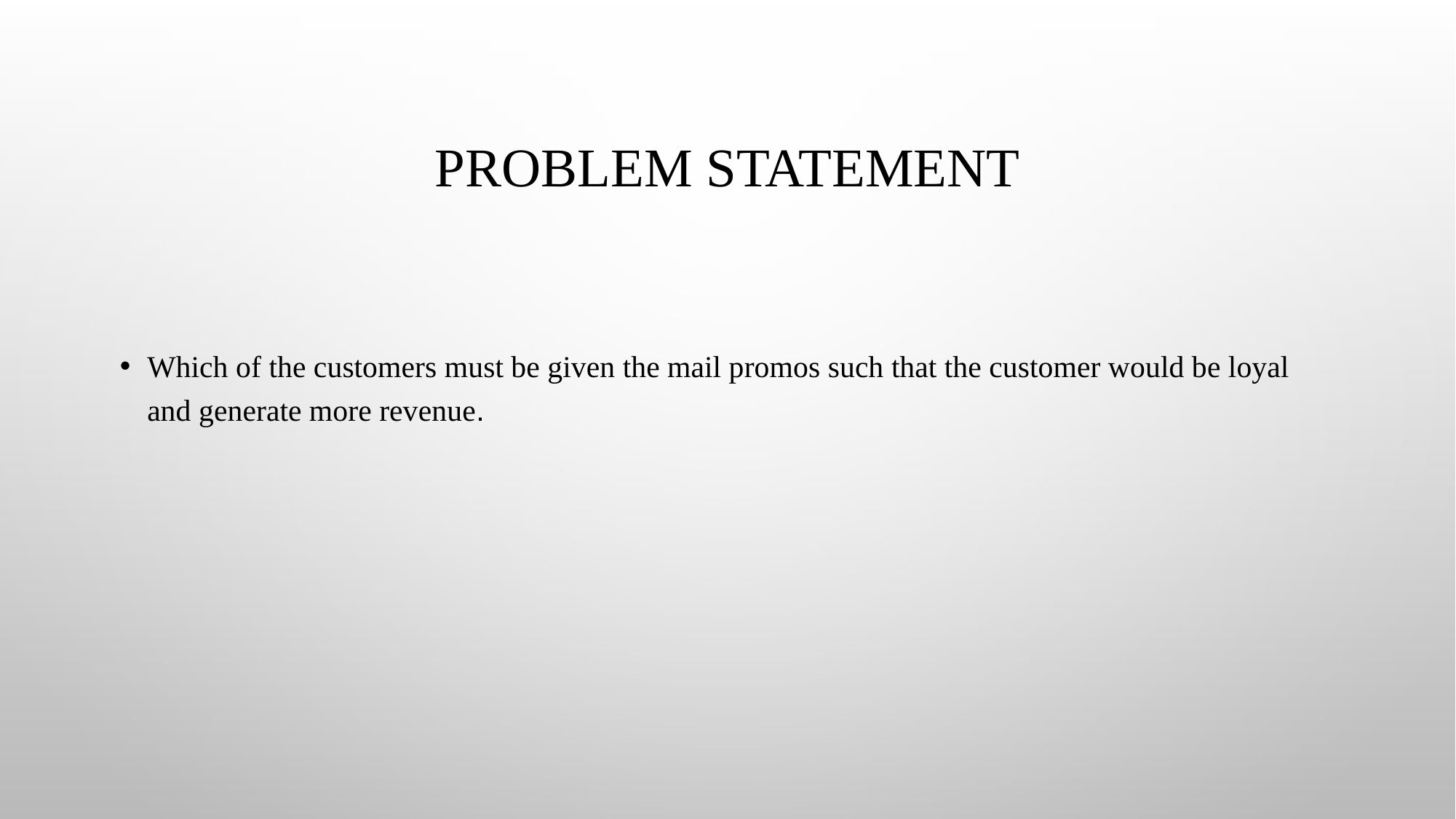

# Problem statement

Which of the customers must be given the mail promos such that the customer would be loyal and generate more revenue.